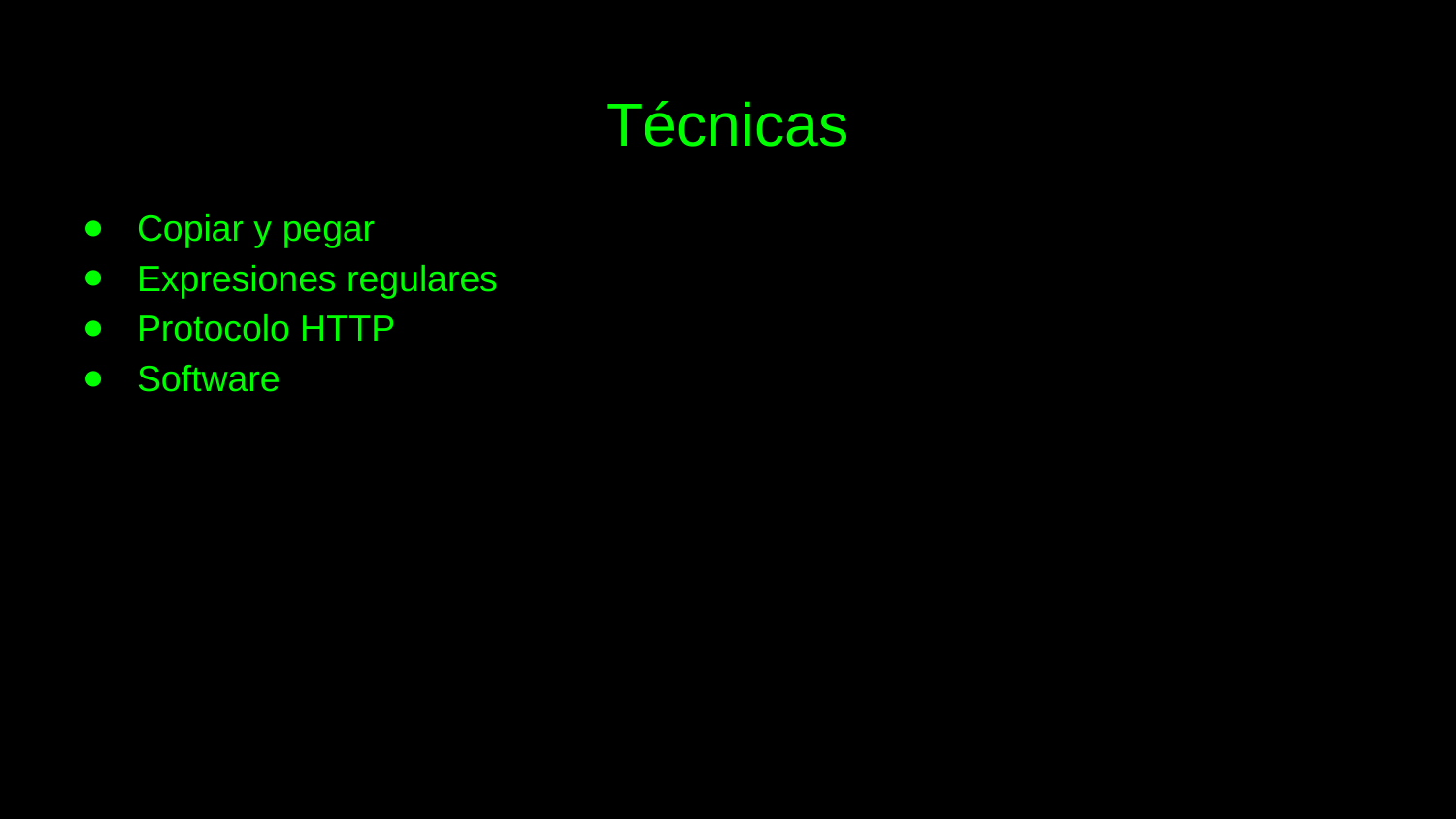

# Técnicas
Copiar y pegar
Expresiones regulares
Protocolo HTTP
Software